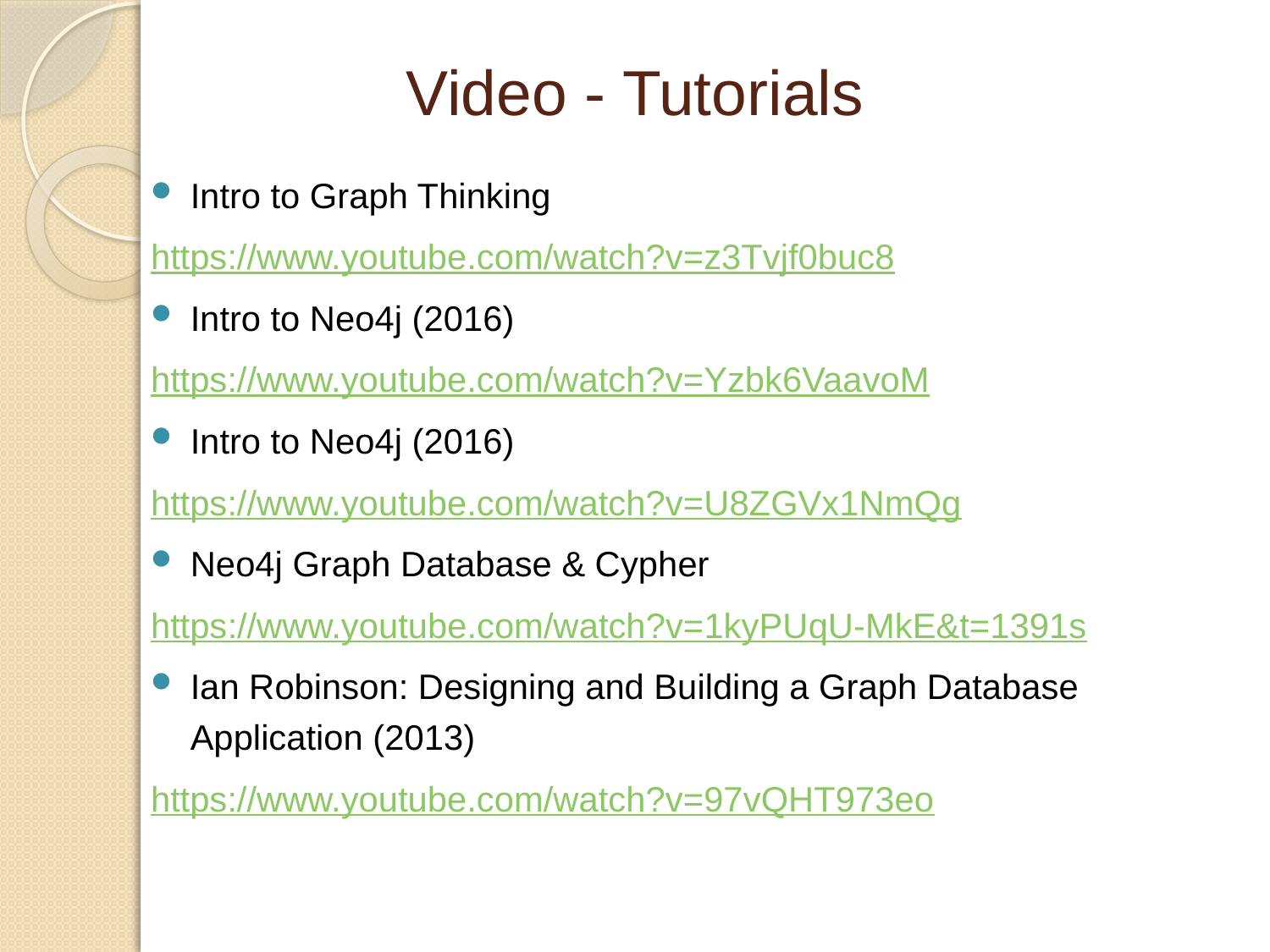

# Video - Tutorials
Intro to Graph Thinking
https://www.youtube.com/watch?v=z3Tvjf0buc8
Intro to Neo4j (2016)
https://www.youtube.com/watch?v=Yzbk6VaavoM
Intro to Neo4j (2016)
https://www.youtube.com/watch?v=U8ZGVx1NmQg
Neo4j Graph Database & Cypher
https://www.youtube.com/watch?v=1kyPUqU-MkE&t=1391s
Ian Robinson: Designing and Building a Graph Database Application (2013)
https://www.youtube.com/watch?v=97vQHT973eo